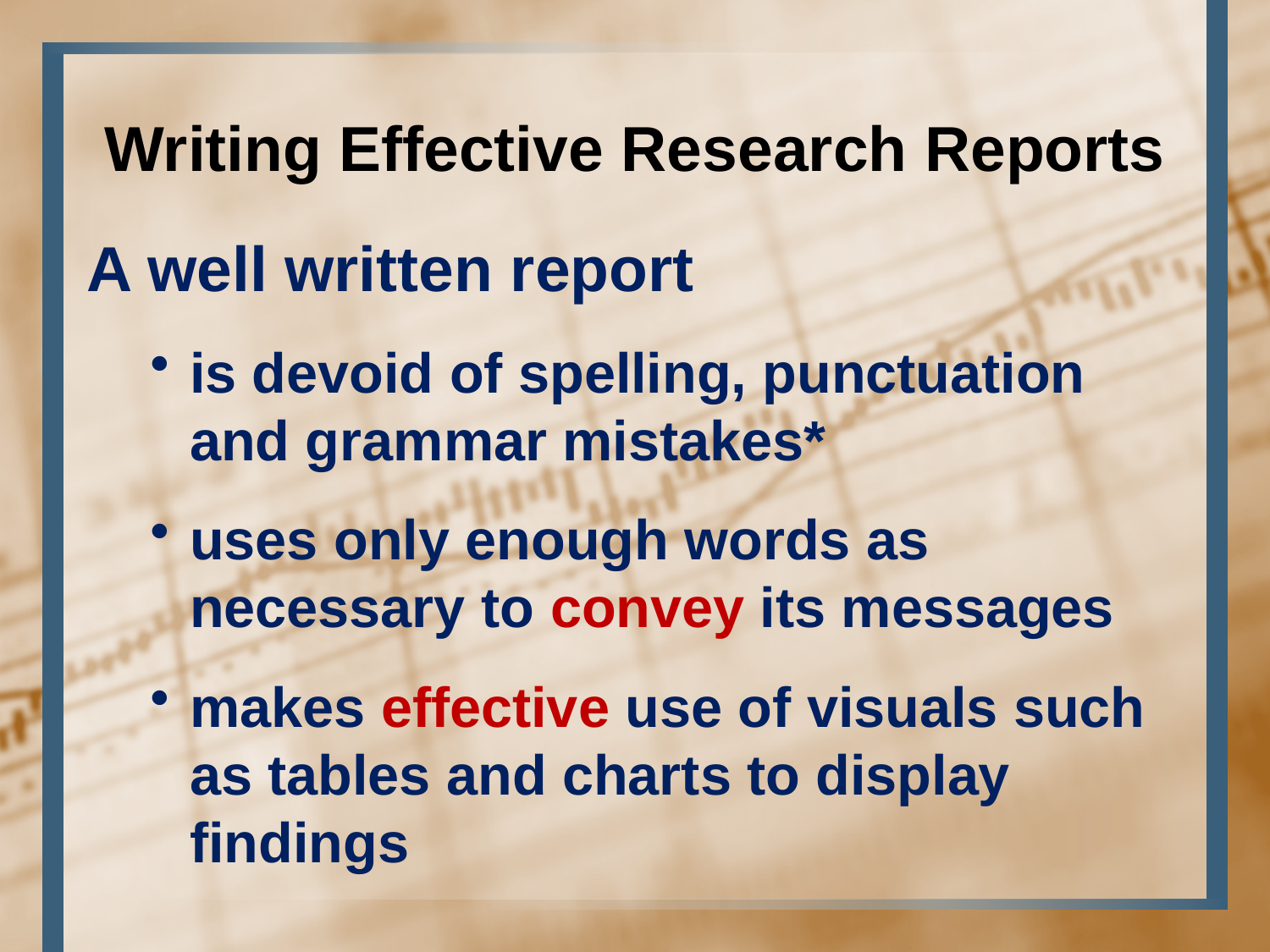

# Writing Effective Research Reports
A well written report
is devoid of spelling, punctuation and grammar mistakes*
uses only enough words as necessary to convey its messages
makes effective use of visuals such as tables and charts to display findings